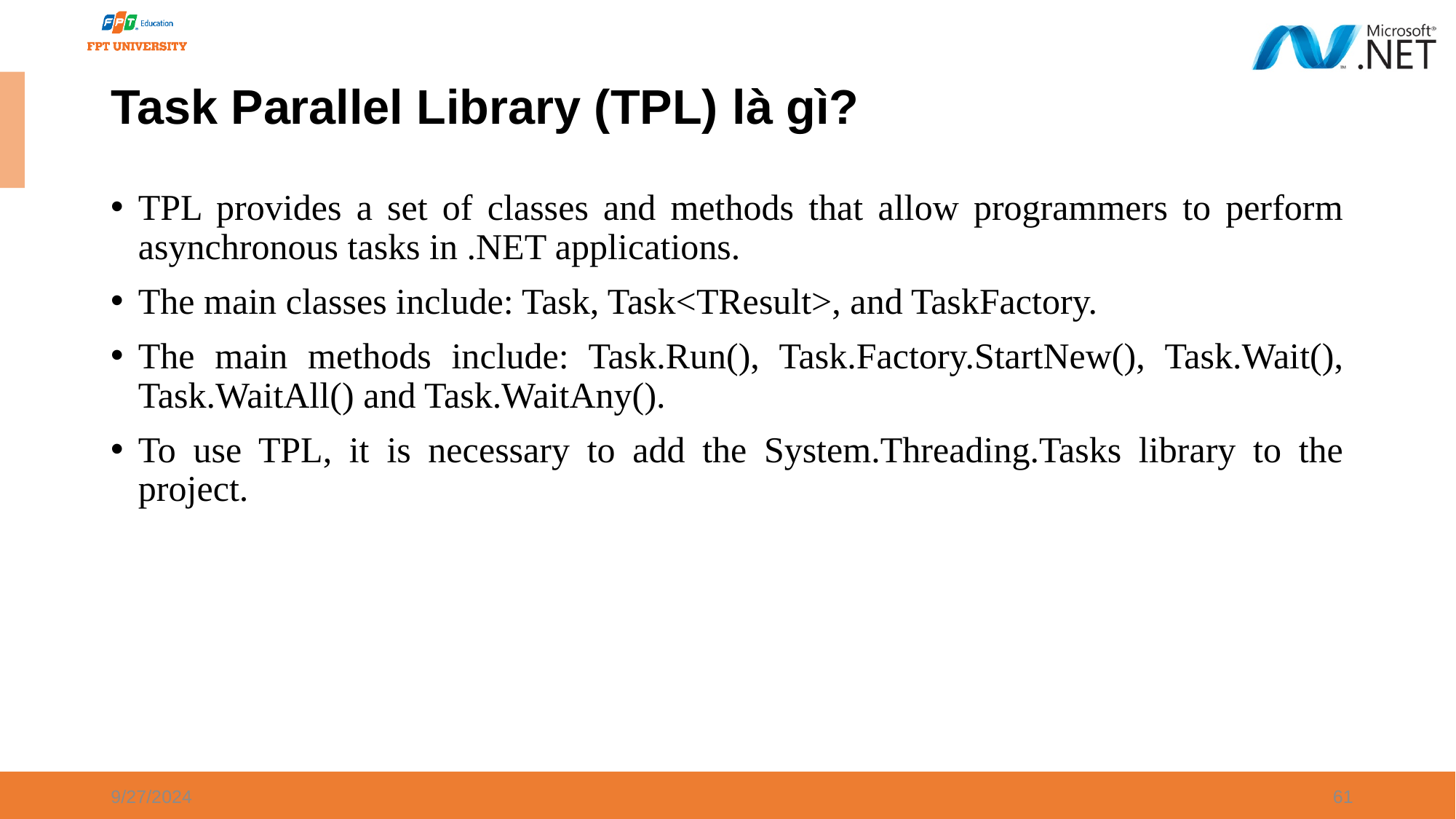

# Task Parallel Library (TPL) là gì?
TPL provides a set of classes and methods that allow programmers to perform asynchronous tasks in .NET applications.
The main classes include: Task, Task<TResult>, and TaskFactory.
The main methods include: Task.Run(), Task.Factory.StartNew(), Task.Wait(), Task.WaitAll() and Task.WaitAny().
To use TPL, it is necessary to add the System.Threading.Tasks library to the project.
9/27/2024
61